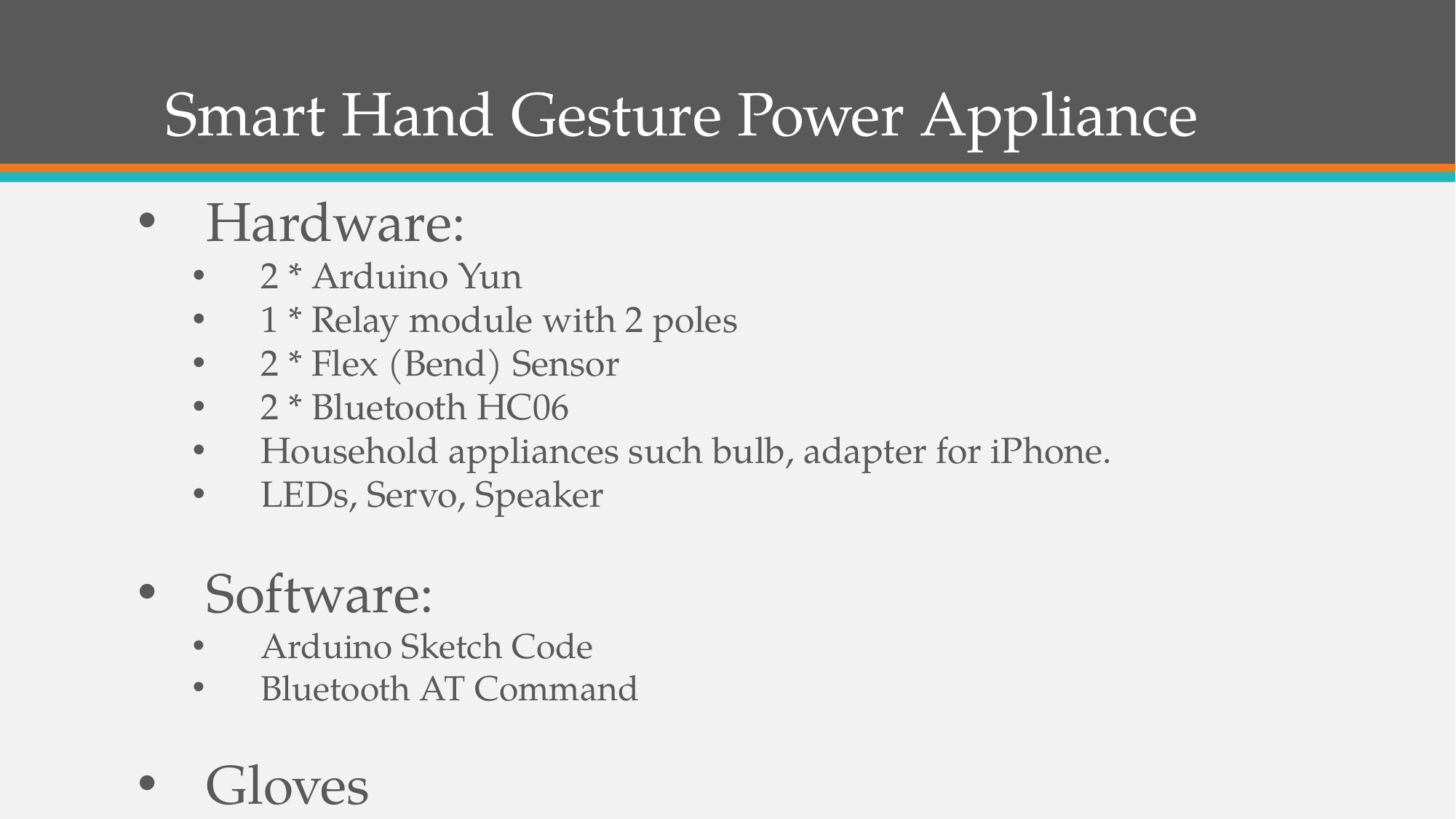

# Smart Hand Gesture Power Appliance
Hardware:
2 * Arduino Yun
1 * Relay module with 2 poles
2 * Flex (Bend) Sensor
2 * Bluetooth HC06
Household appliances such bulb, adapter for iPhone.
LEDs, Servo, Speaker
Software:
Arduino Sketch Code
Bluetooth AT Command
Gloves